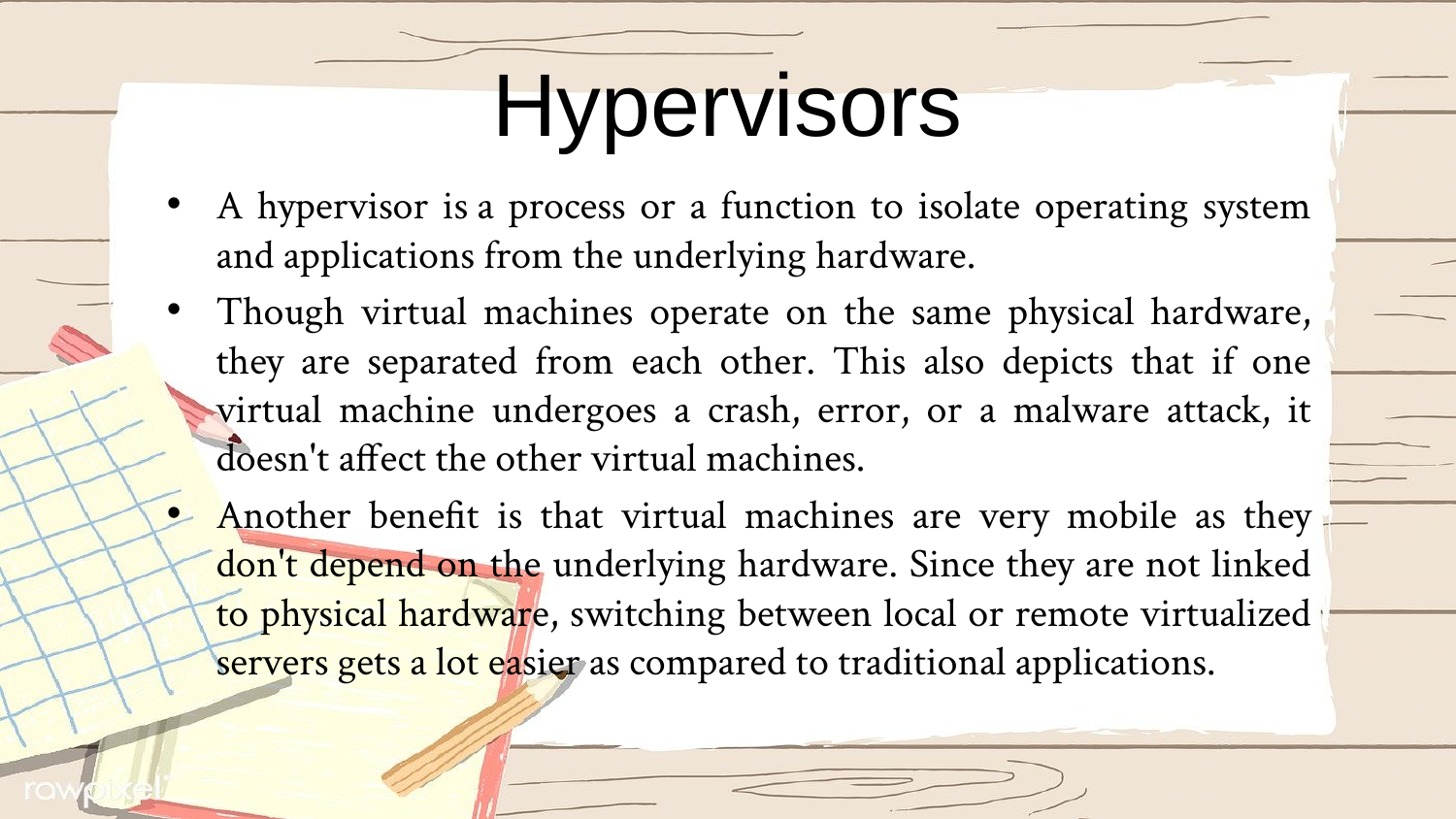

# Hypervisors
A hypervisor is a process or a function to isolate operating system and applications from the underlying hardware.
Though virtual machines operate on the same physical hardware, they are separated from each other. This also depicts that if one virtual machine undergoes a crash, error, or a malware attack, it doesn't affect the other virtual machines.
Another benefit is that virtual machines are very mobile as they don't depend on the underlying hardware. Since they are not linked to physical hardware, switching between local or remote virtualized servers gets a lot easier as compared to traditional applications.